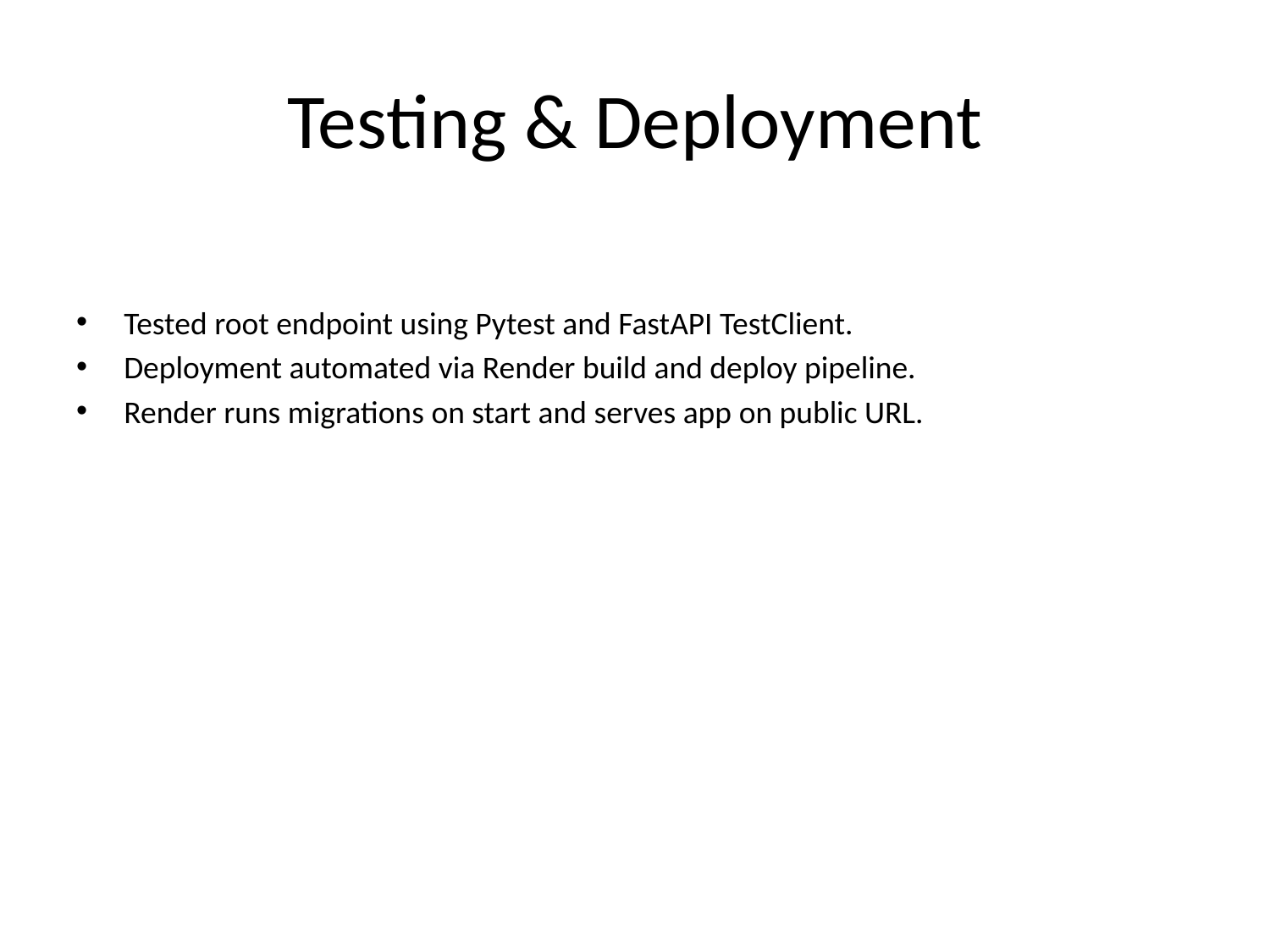

# Testing & Deployment

Tested root endpoint using Pytest and FastAPI TestClient.
Deployment automated via Render build and deploy pipeline.
Render runs migrations on start and serves app on public URL.